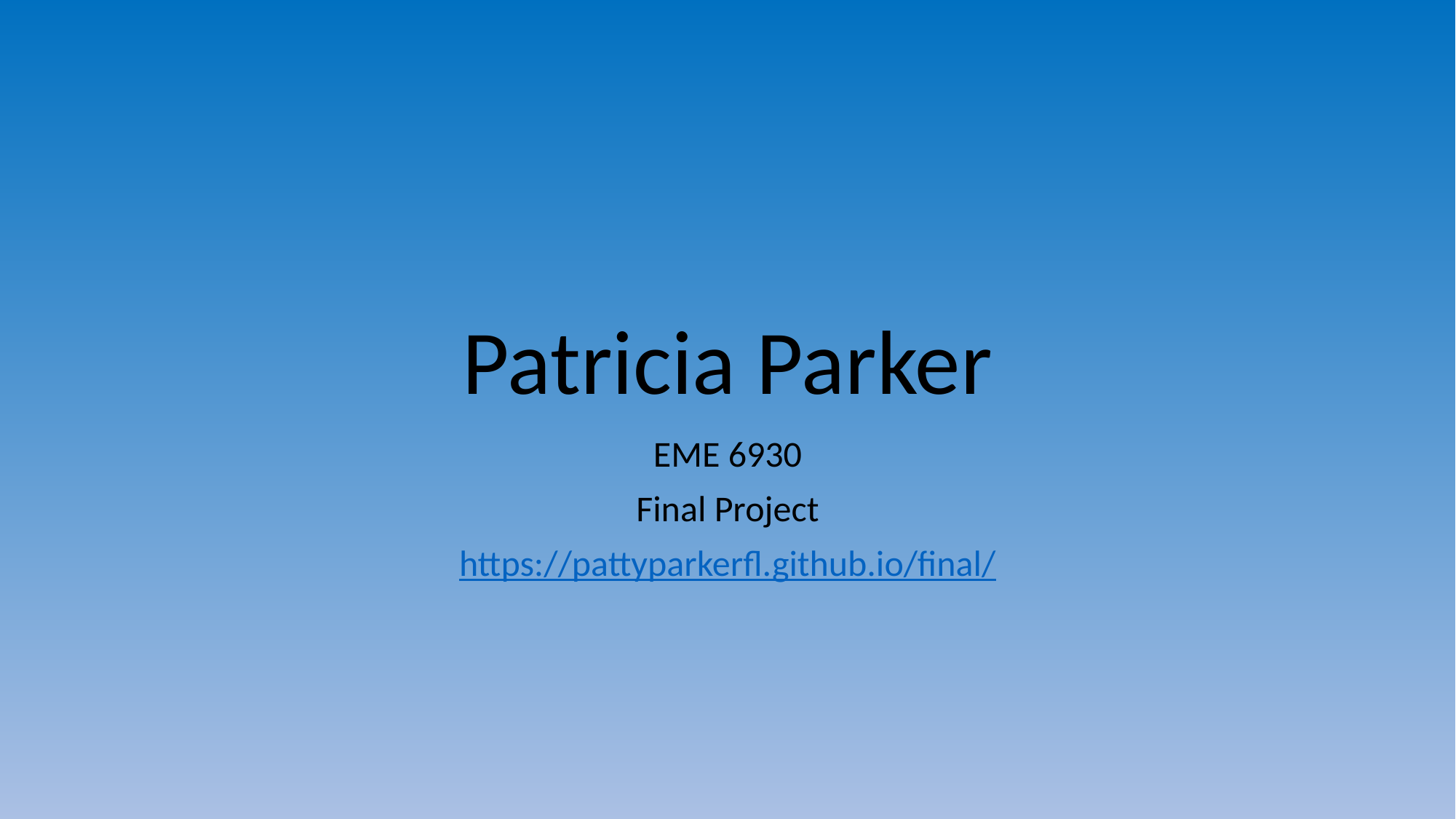

# Patricia Parker
EME 6930
Final Project
https://pattyparkerfl.github.io/final/